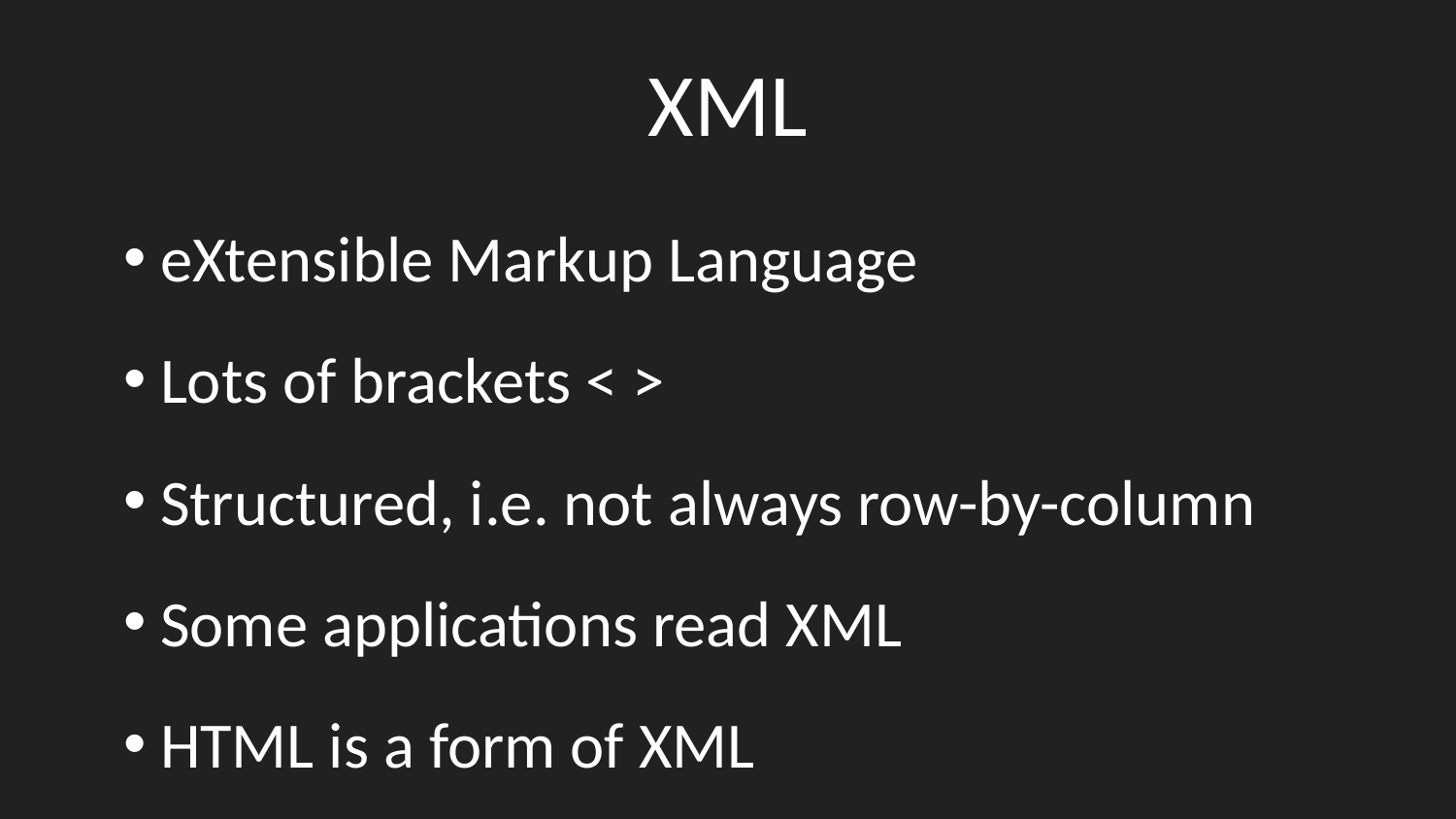

# XML
eXtensible Markup Language
Lots of brackets < >
Structured, i.e. not always row-by-column
Some applications read XML
HTML is a form of XML